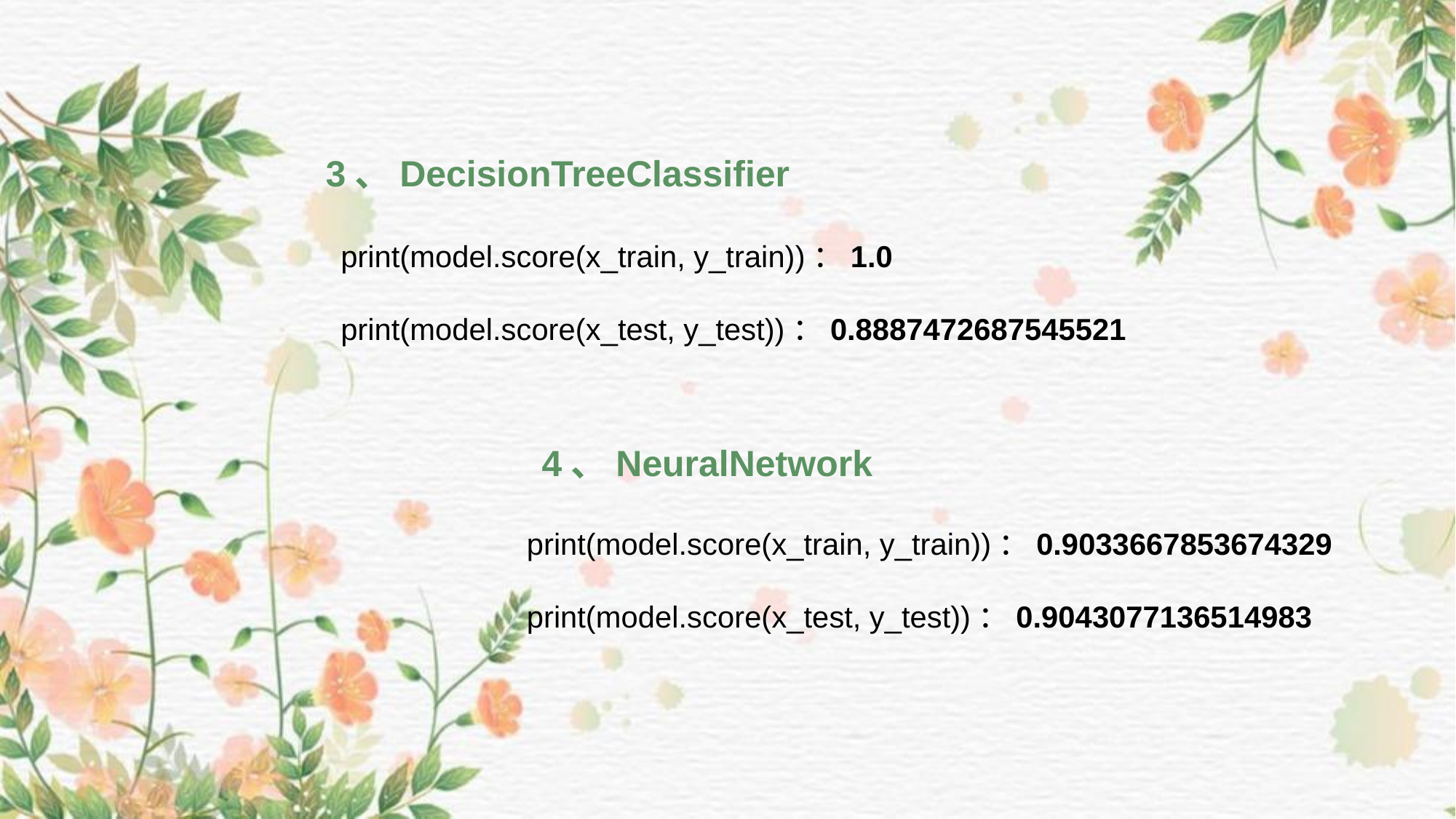

3、DecisionTreeClassifier
print(model.score(x_train, y_train))：1.0

print(model.score(x_test, y_test))：0.8887472687545521
4、NeuralNetwork
print(model.score(x_train, y_train))：0.9033667853674329

print(model.score(x_test, y_test))：0.9043077136514983